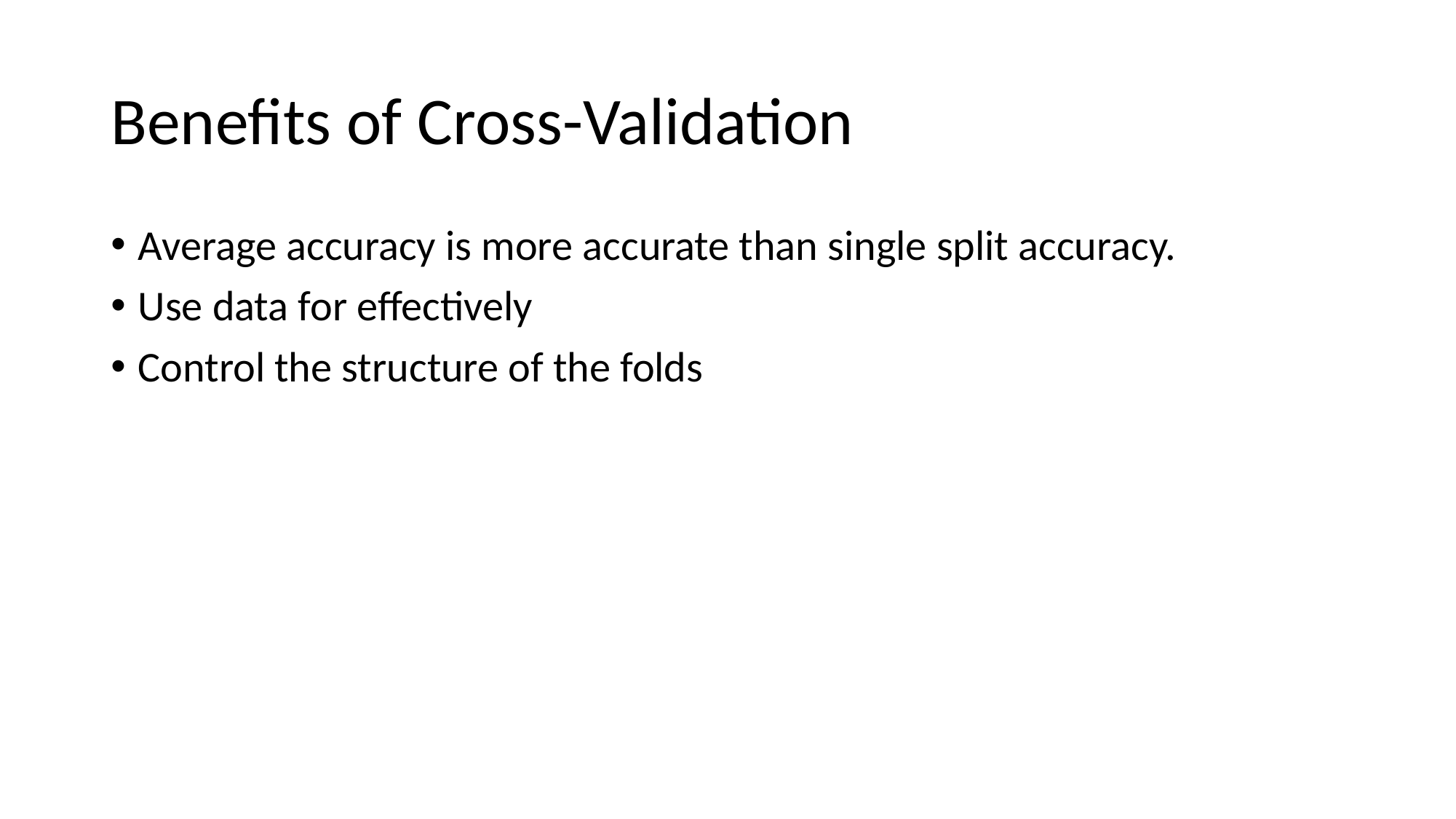

# Benefits of Cross-Validation
Average accuracy is more accurate than single split accuracy.
Use data for effectively
Control the structure of the folds